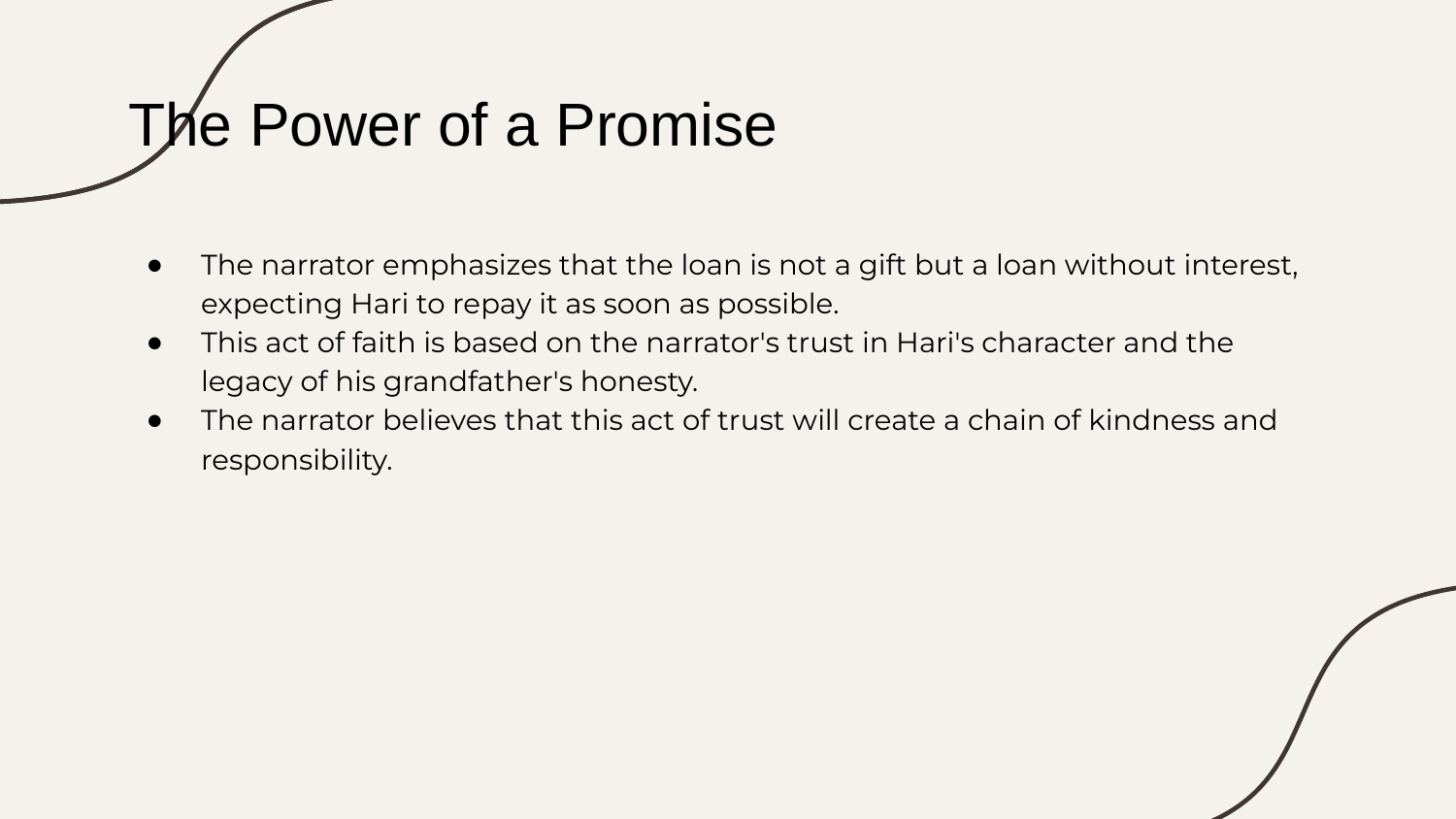

# The Power of a Promise

The narrator emphasizes that the loan is not a gift but a loan without interest, expecting Hari to repay it as soon as possible.
This act of faith is based on the narrator's trust in Hari's character and the legacy of his grandfather's honesty.
The narrator believes that this act of trust will create a chain of kindness and responsibility.